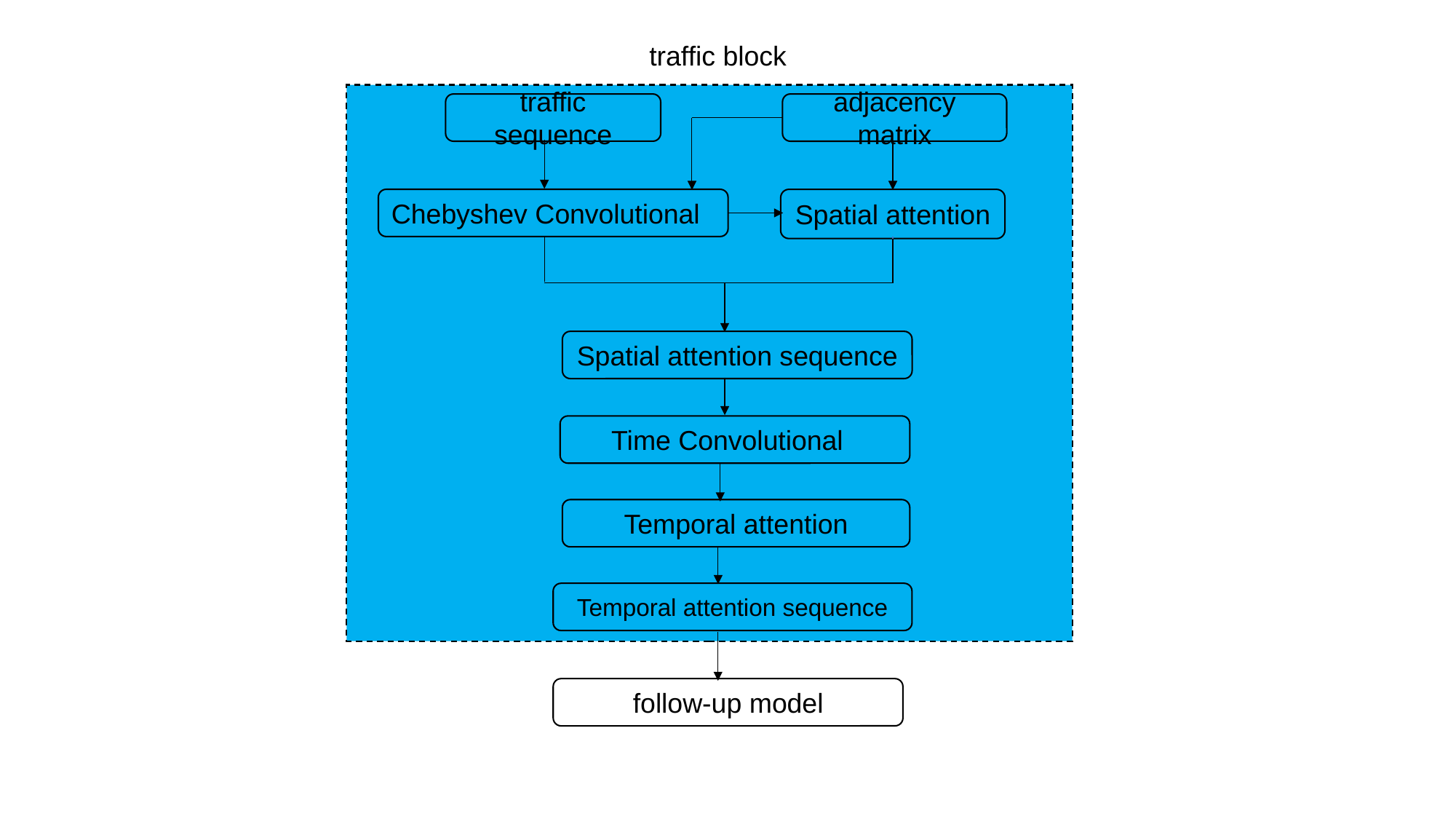

traffic block

traffic sequence
adjacency matrix
Chebyshev Convolutional
Spatial attention
Spatial attention sequence
Time Convolutional
Temporal attention
Temporal attention sequence
follow-up model